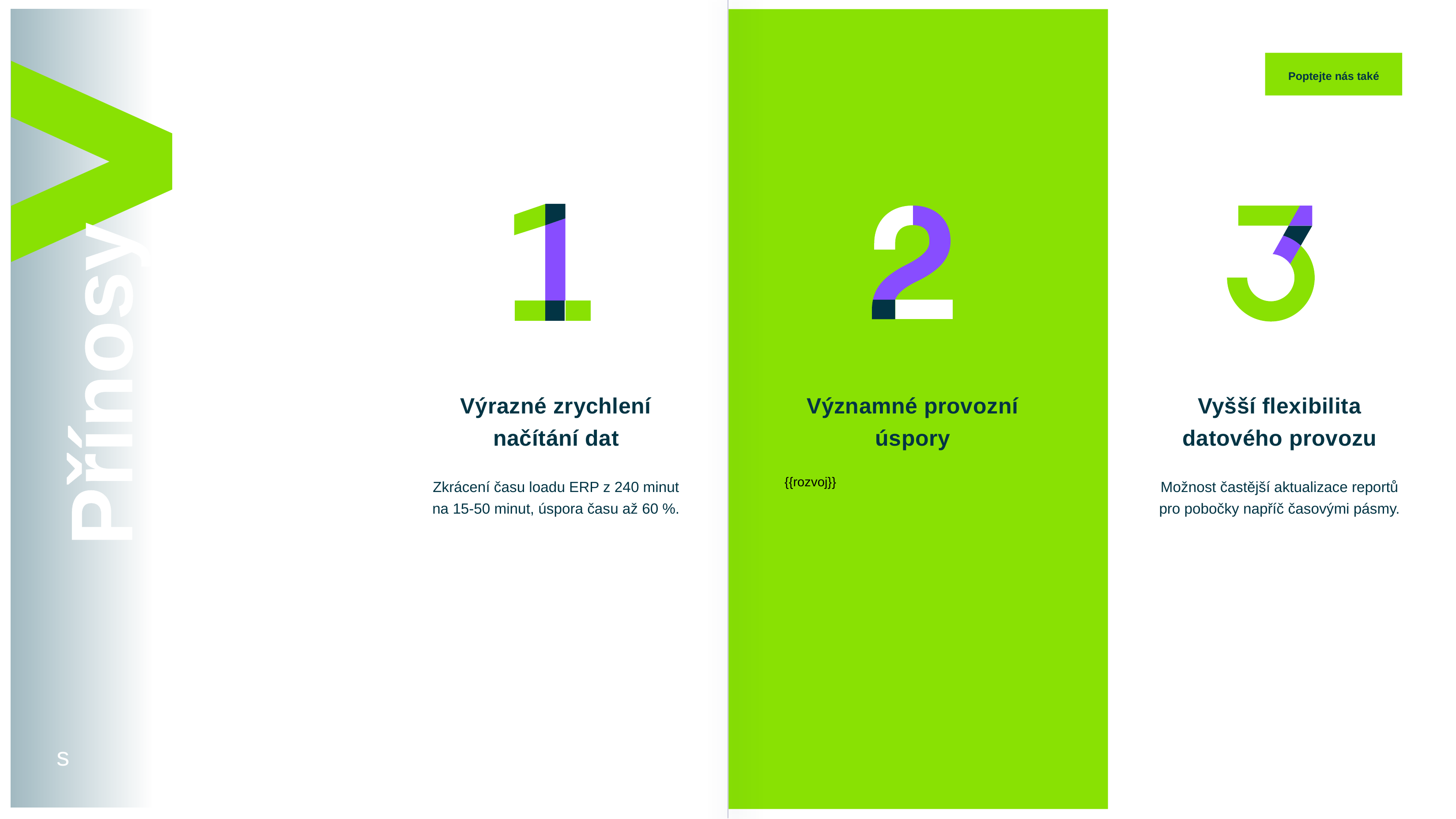

Poptejte nás také

Přínosy
Výrazné zrychlení načítání dat
Významné provozní úspory
Vyšší flexibilita datového provozu
Zkrácení času loadu ERP z 240 minut na 15-50 minut, úspora času až 60 %.
{{rozvoj}}
Možnost častější aktualizace reportů pro pobočky napříč časovými pásmy.
s